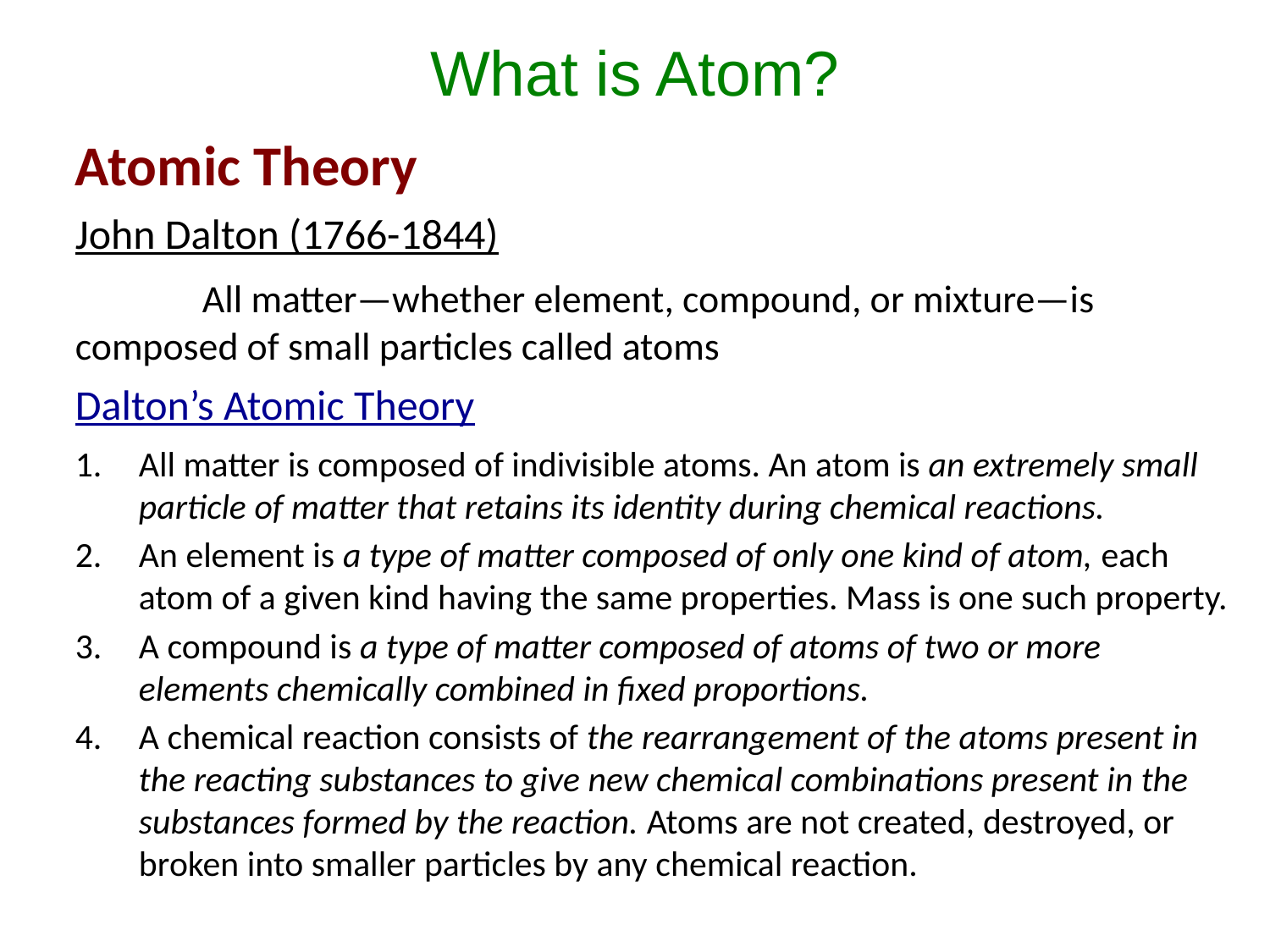

What is Atom?
Atomic Theory
John Dalton (1766-1844)

	All matter—whether element, compound, or mixture—is 	composed of small particles called atoms
Dalton’s Atomic Theory

All matter is composed of indivisible atoms. An atom is an extremely small particle of matter that retains its identity during chemical reactions.

An element is a type of matter composed of only one kind of atom, each atom of a given kind having the same properties. Mass is one such property.

A compound is a type of matter composed of atoms of two or more elements chemically combined in fixed proportions.

A chemical reaction consists of the rearrangement of the atoms present in the reacting substances to give new chemical combinations present in the substances formed by the reaction. Atoms are not created, destroyed, or broken into smaller particles by any chemical reaction.